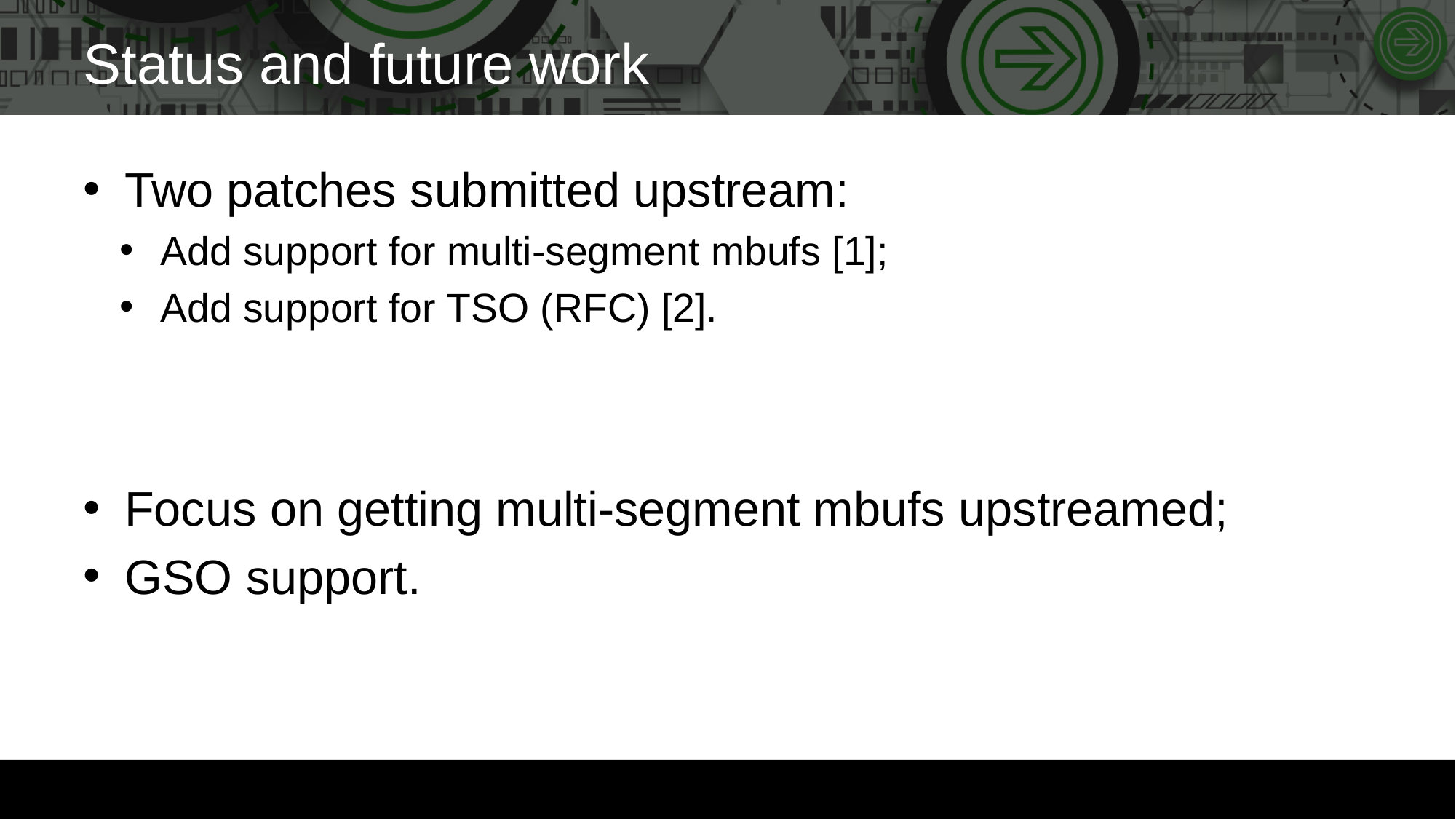

# Status and future work
Two patches submitted upstream:
Add support for multi-segment mbufs [1];
Add support for TSO (RFC) [2].

Focus on getting multi-segment mbufs upstreamed;
GSO support.